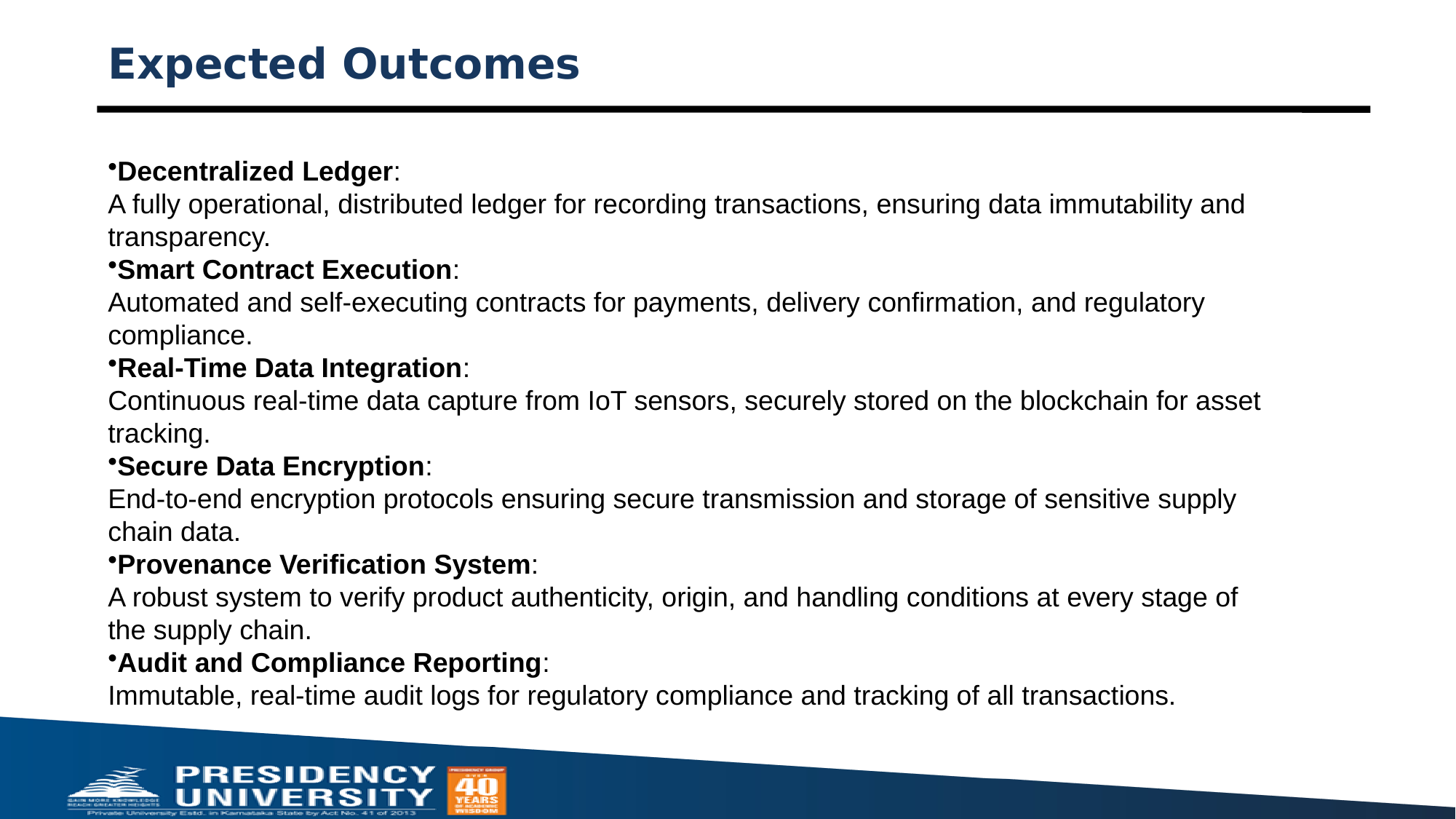

# Expected Outcomes
Decentralized Ledger:
A fully operational, distributed ledger for recording transactions, ensuring data immutability and transparency.
Smart Contract Execution:
Automated and self-executing contracts for payments, delivery confirmation, and regulatory compliance.
Real-Time Data Integration:
Continuous real-time data capture from IoT sensors, securely stored on the blockchain for asset tracking.
Secure Data Encryption:
End-to-end encryption protocols ensuring secure transmission and storage of sensitive supply chain data.
Provenance Verification System:
A robust system to verify product authenticity, origin, and handling conditions at every stage of the supply chain.
Audit and Compliance Reporting:
Immutable, real-time audit logs for regulatory compliance and tracking of all transactions.